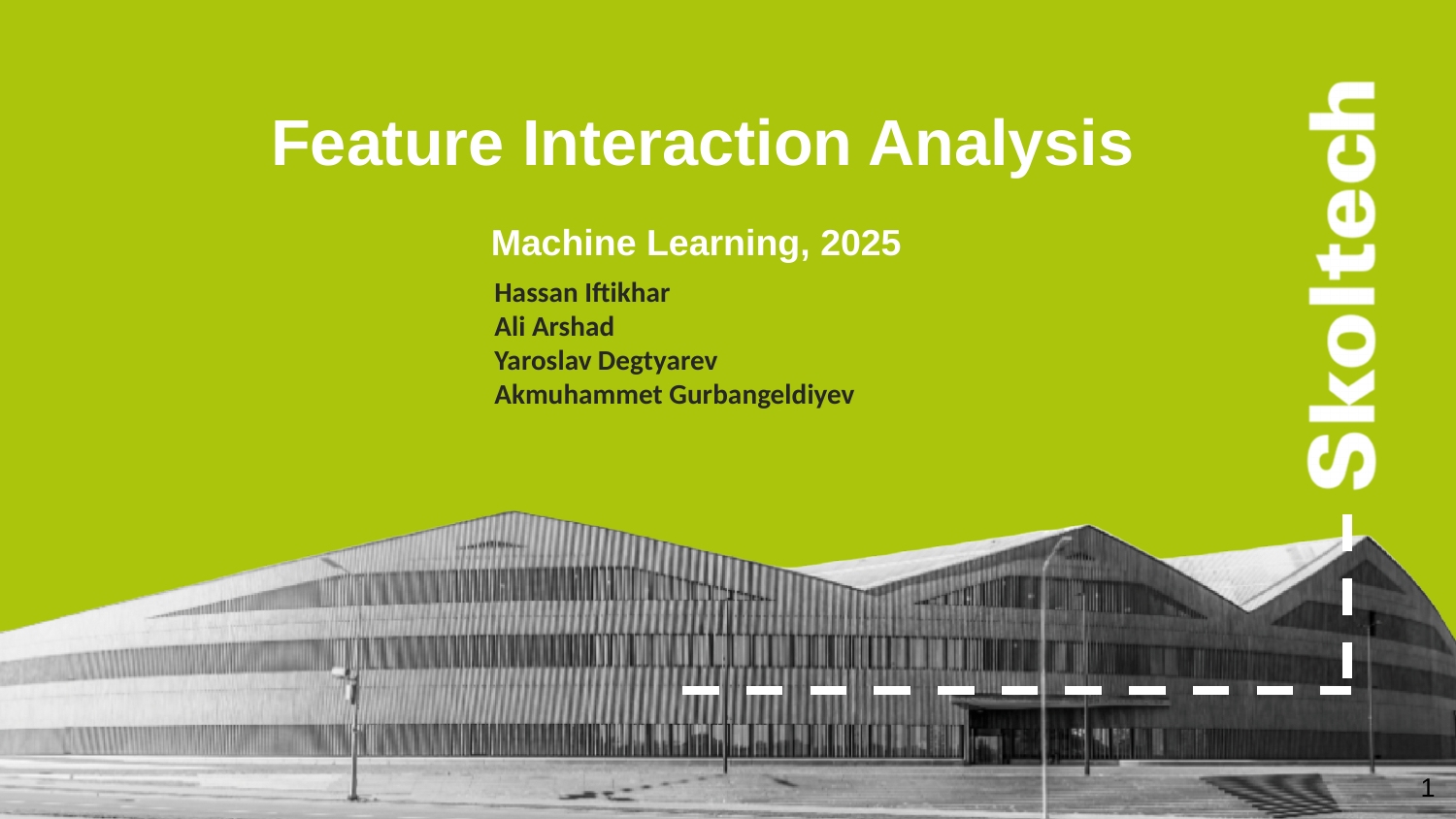

Feature Interaction Analysis
Machine Learning, 2025
Hassan Iftikhar
Ali Arshad
Yaroslav Degtyarev
Akmuhammet Gurbangeldiyev
1